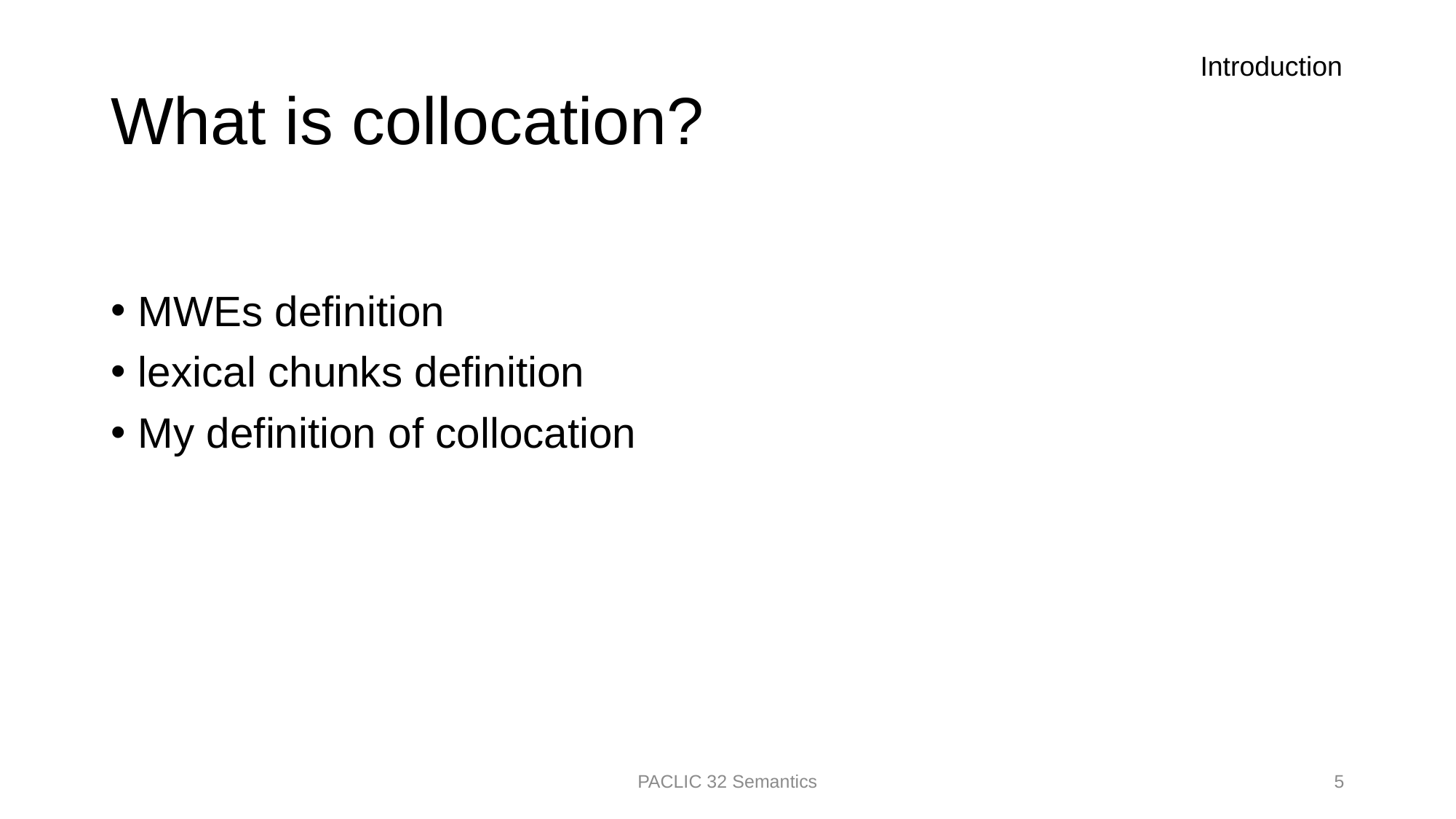

# What is collocation?
Introduction

MWEs definition
lexical chunks definition
My definition of collocation

PACLIC 32 Semantics
5